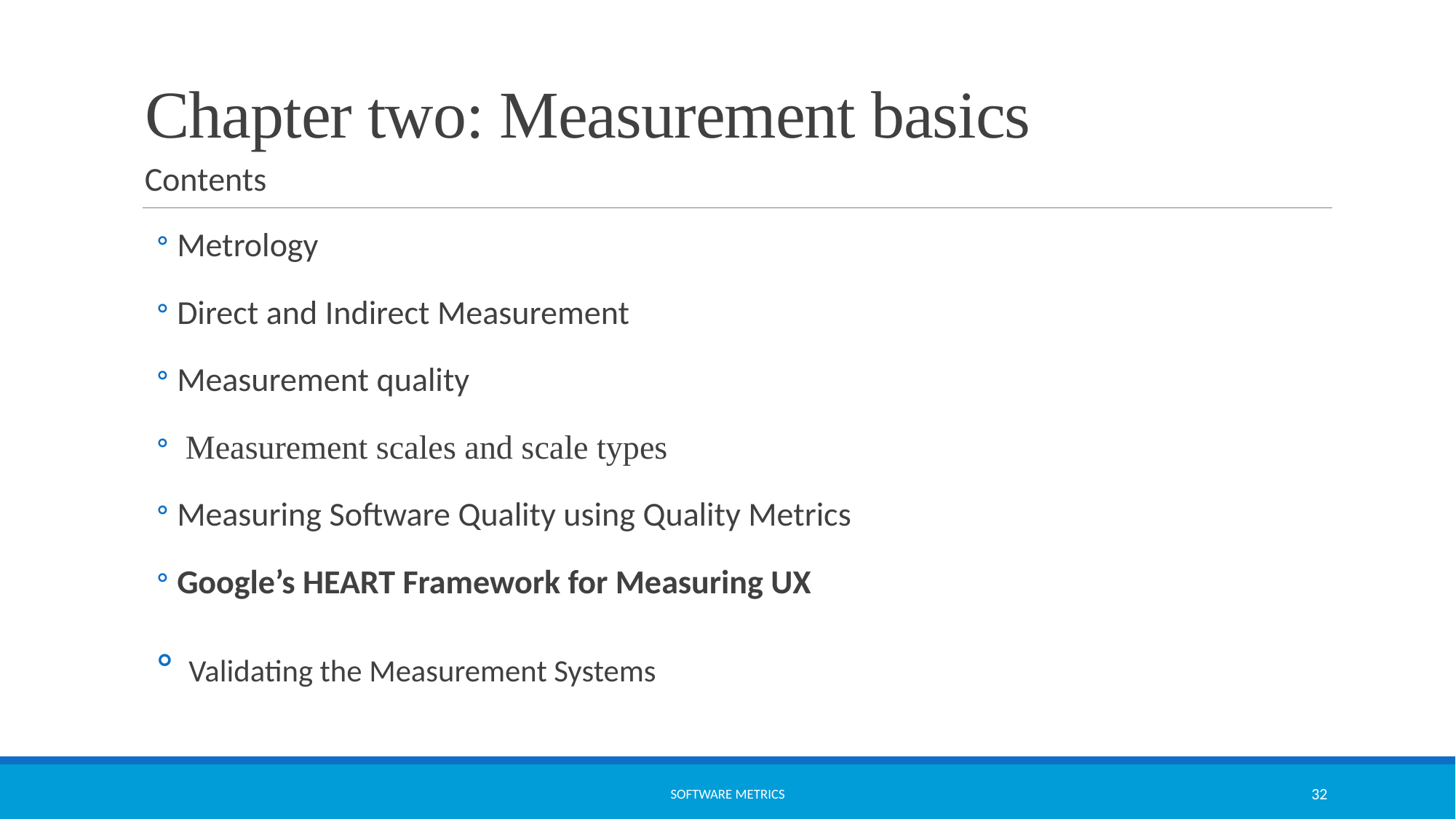

# Chapter two: Measurement basics
Contents
Metrology
Direct and Indirect Measurement
Measurement quality
 Measurement scales and scale types
Measuring Software Quality using Quality Metrics
Google’s HEART Framework for Measuring UX
 Validating the Measurement Systems

software metrics
32